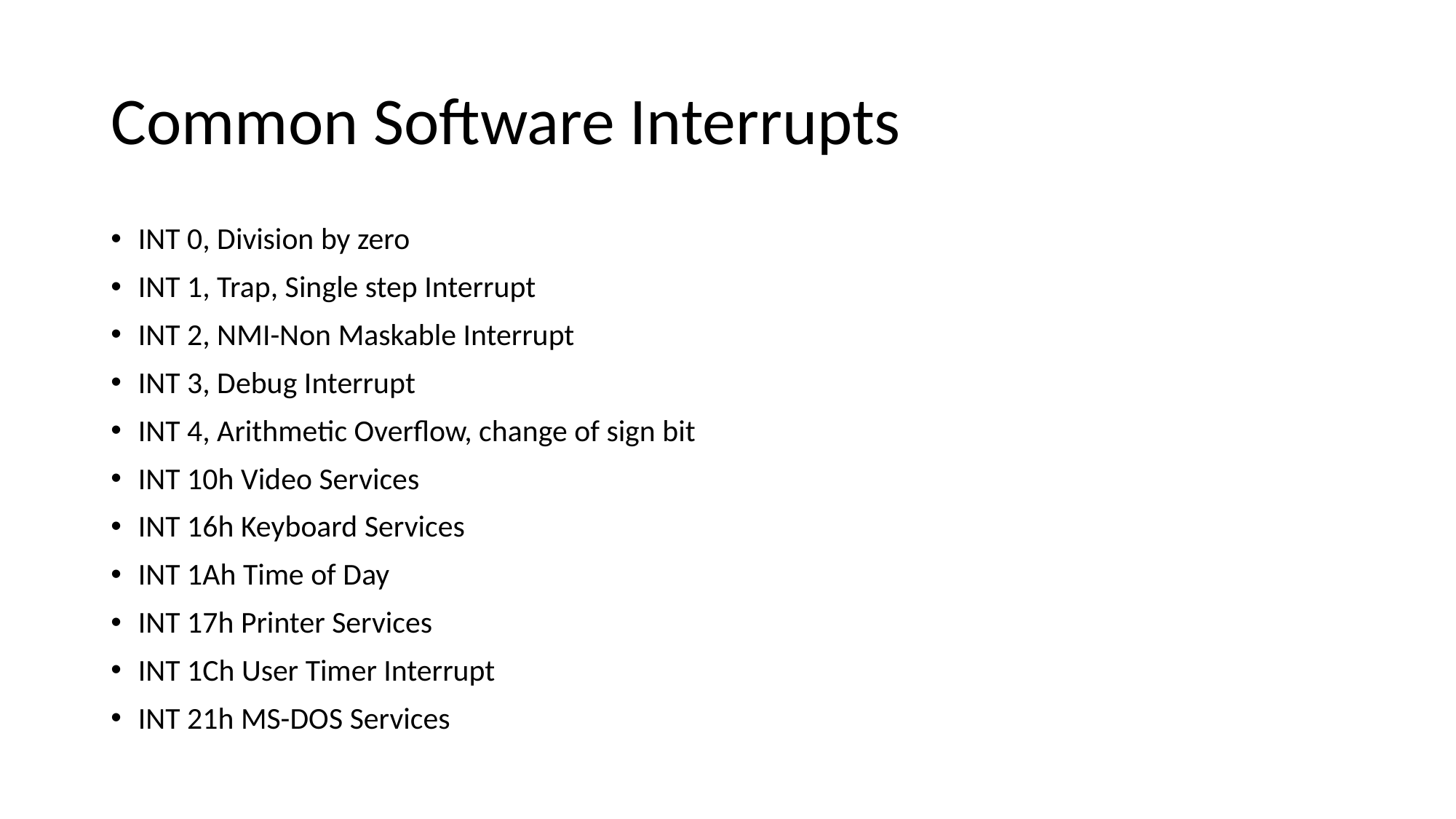

# Common Software Interrupts
INT 0, Division by zero
INT 1, Trap, Single step Interrupt
INT 2, NMI-Non Maskable Interrupt
INT 3, Debug Interrupt
INT 4, Arithmetic Overflow, change of sign bit
INT 10h Video Services
INT 16h Keyboard Services
INT 1Ah Time of Day
INT 17h Printer Services
INT 1Ch User Timer Interrupt
INT 21h MS-DOS Services